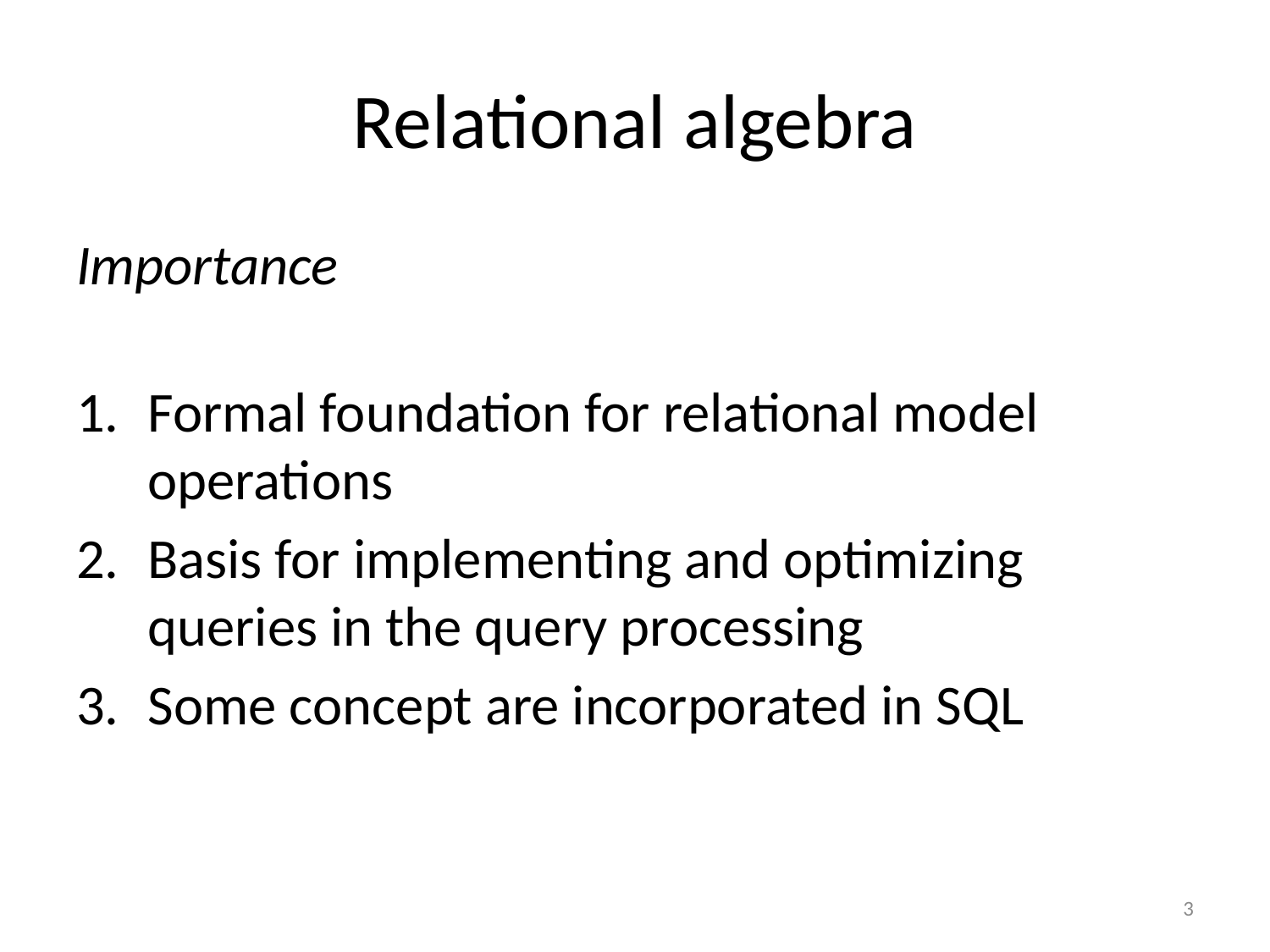

# Relational algebra
Importance
Formal foundation for relational model operations
Basis for implementing and optimizing queries in the query processing
Some concept are incorporated in SQL

3